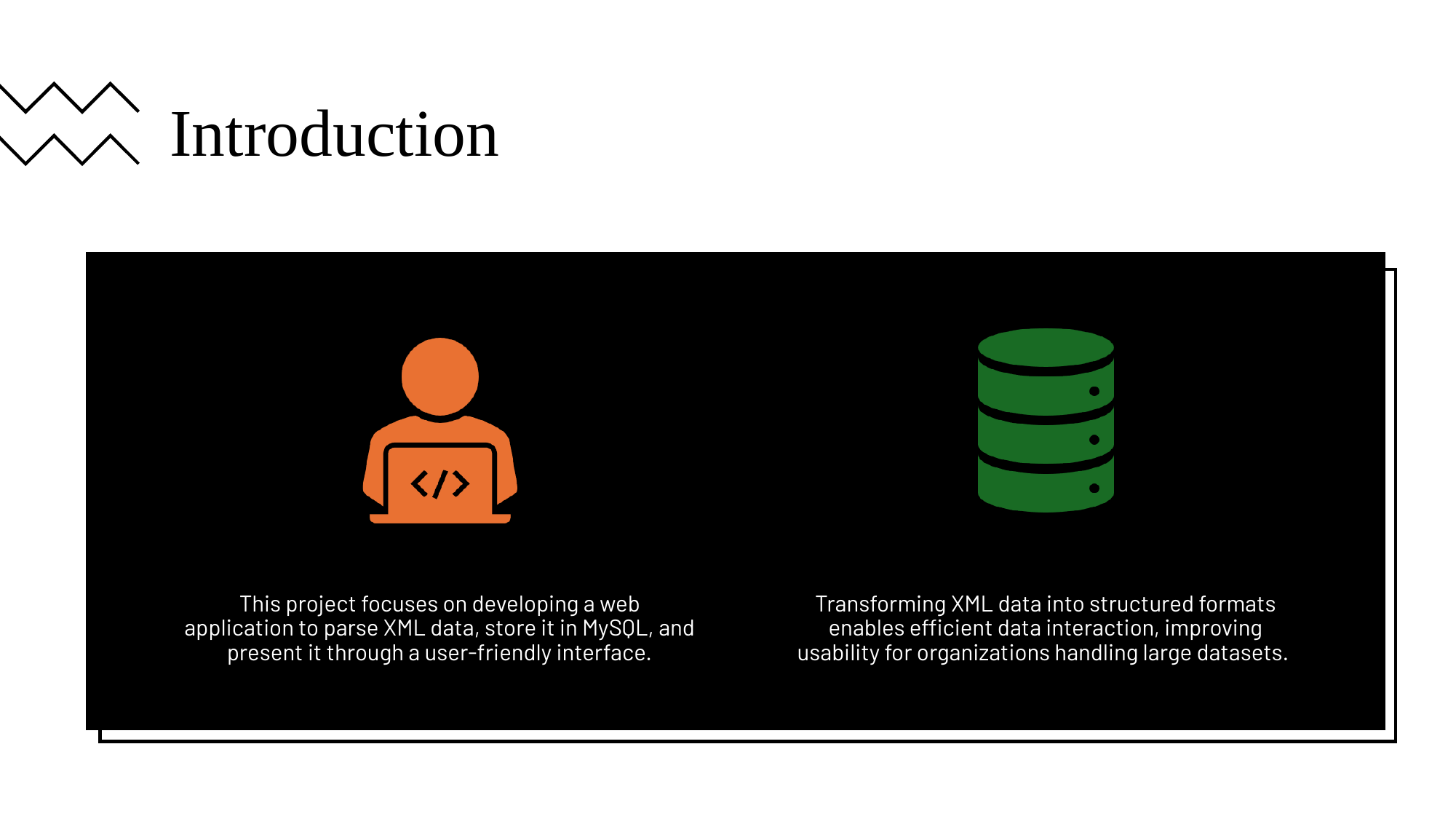

# Introduction

This project focuses on developing a web application to parse XML data, store it in MySQL, and present it through a user-friendly interface.
Transforming XML data into structured formats enables efficient data interaction, improving usability for organizations handling large datasets.